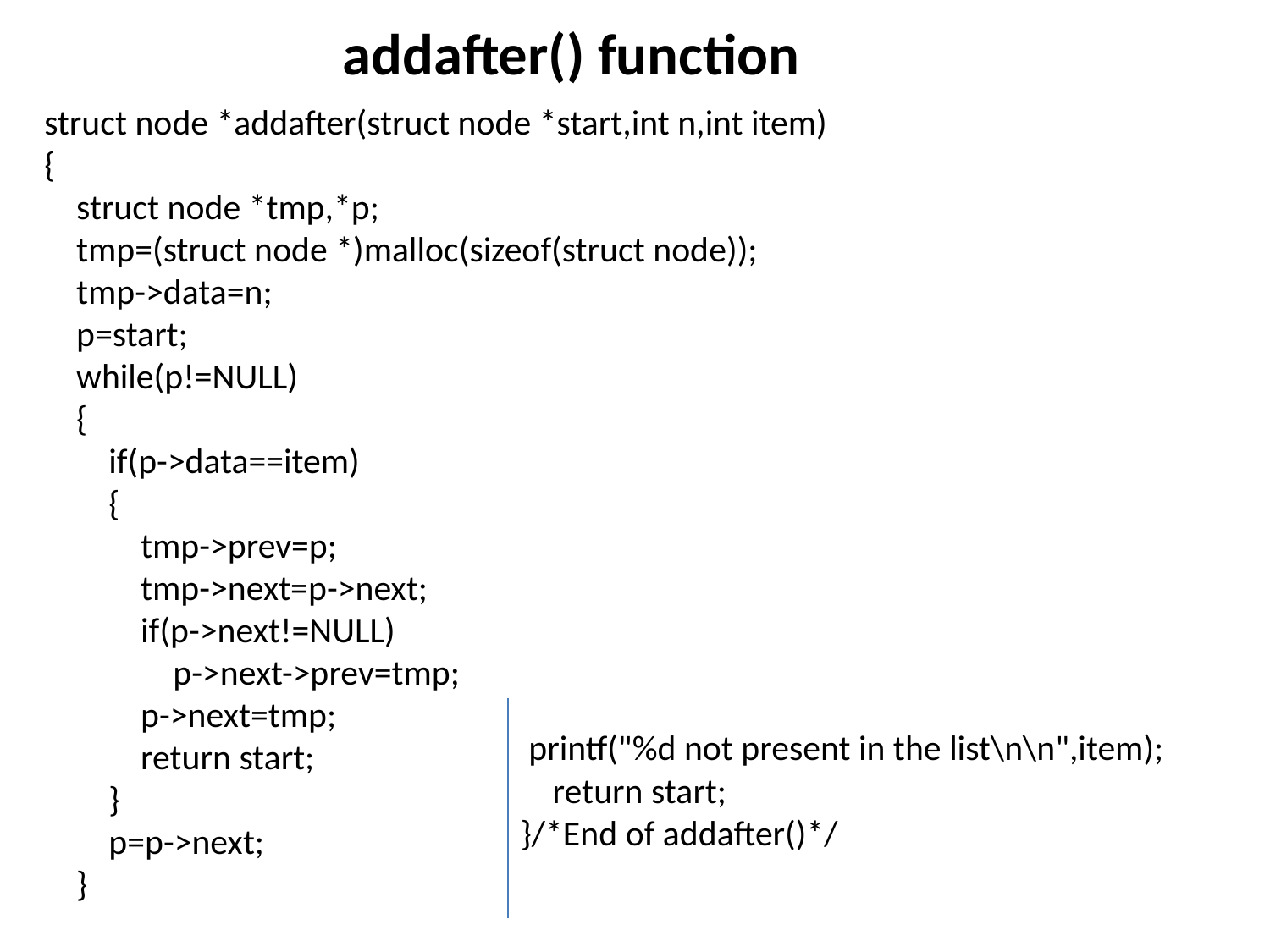

# addafter() function
struct node *addafter(struct node *start,int n,int item)
{
    struct node *tmp,*p;
    tmp=(struct node *)malloc(sizeof(struct node));
    tmp->data=n;
    p=start;
    while(p!=NULL)
    {
        if(p->data==item)
        {
            tmp->prev=p;
            tmp->next=p->next;
            if(p->next!=NULL)
                p->next->prev=tmp;
            p->next=tmp;
            return start;
        }
        p=p->next;
    }
 printf("%d not present in the list\n\n",item);
    return start;
}/*End of addafter()*/